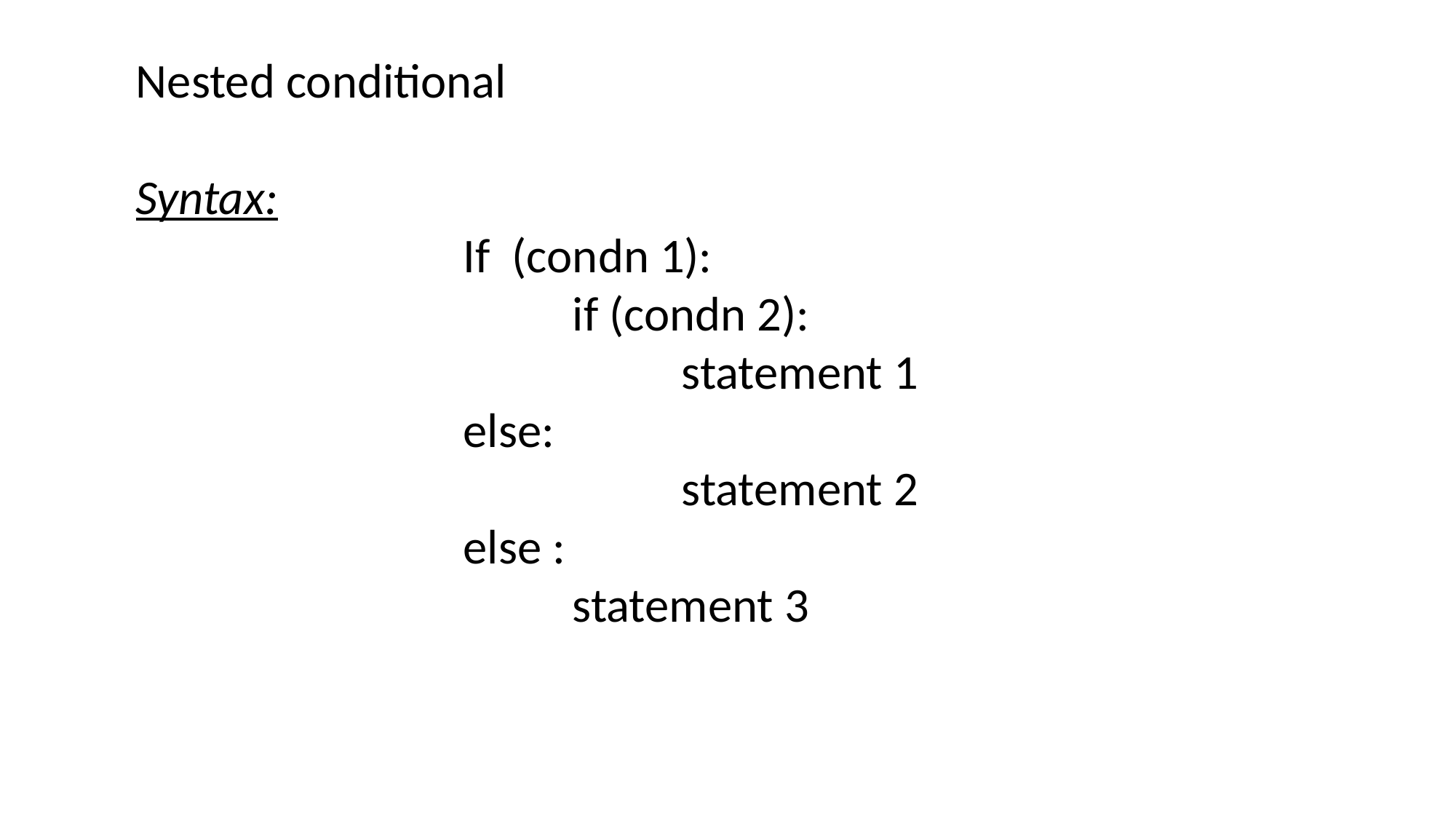

Nested conditional

Syntax:
			If  (condn 1):
				if (condn 2):
					statement 1
			else:
					statement 2
			else :
				statement 3